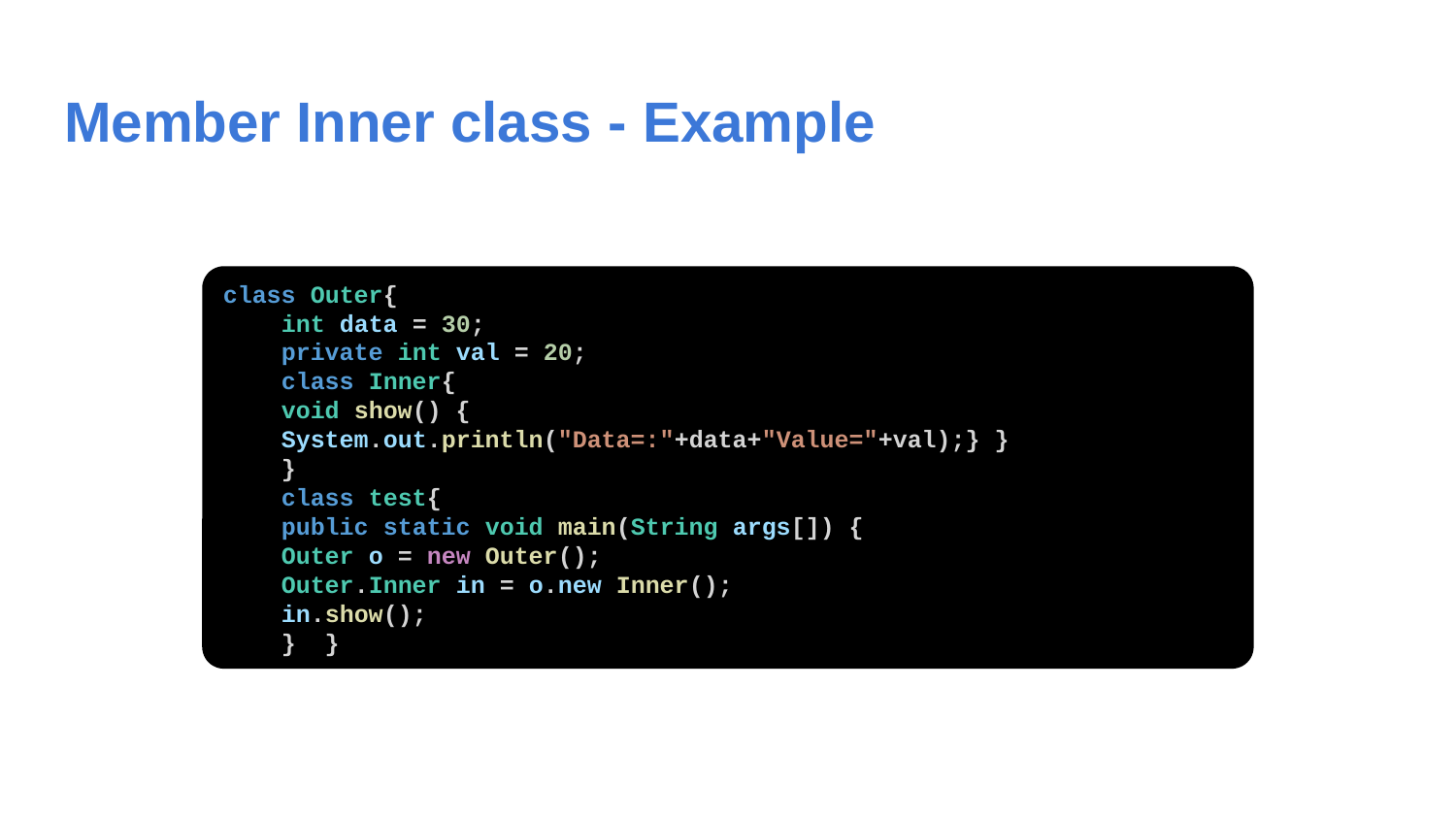

# Member Inner class - Example
class Outer{
    int data = 30;
    private int val = 20;
    class Inner{
    void show() {
    System.out.println("Data=:"+data+"Value="+val);} }
    }
    class test{
    public static void main(String args[]) {
    Outer o = new Outer();
    Outer.Inner in = o.new Inner();
    in.show();
    }  }